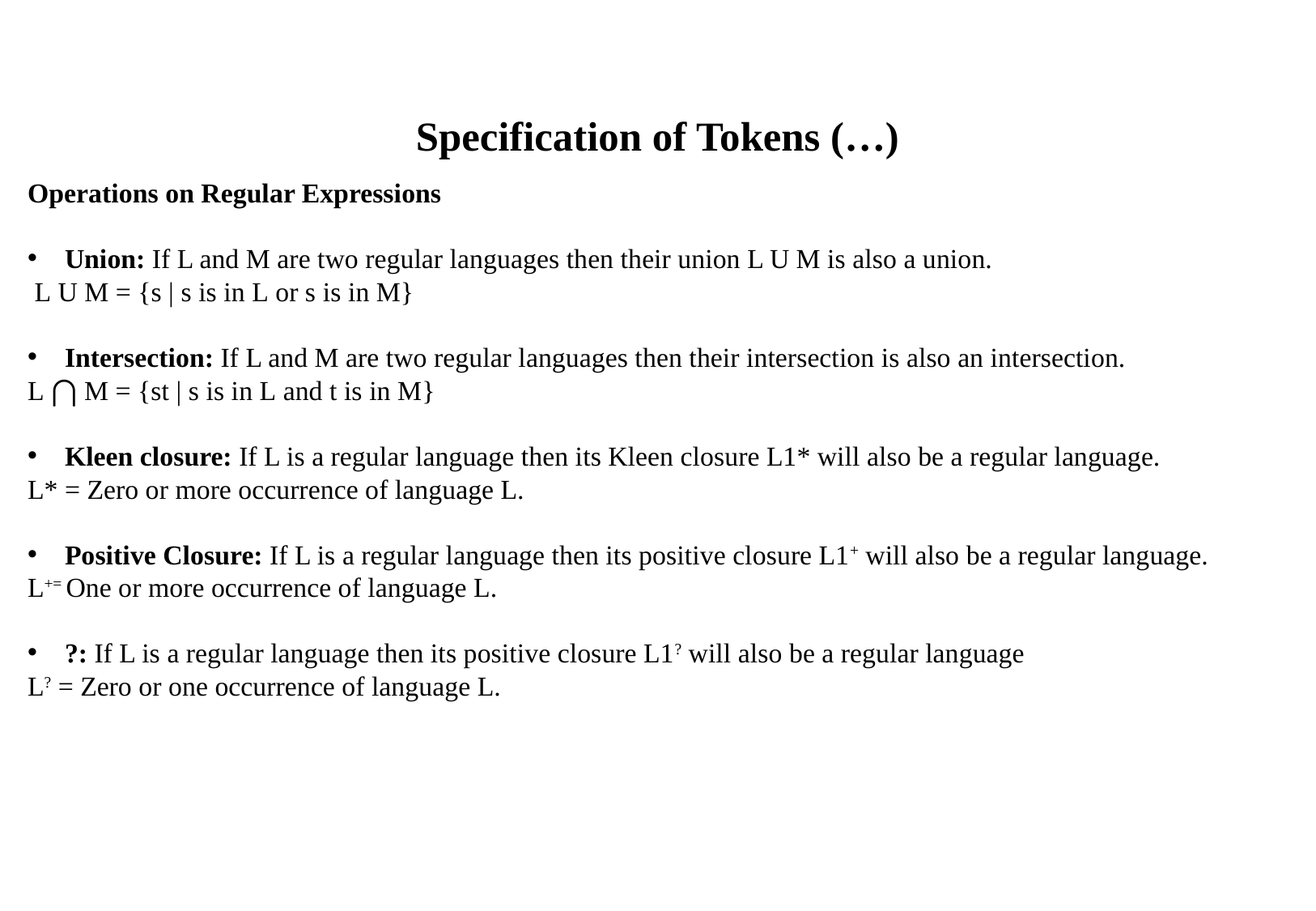

# Specification of Tokens (…)
Operations on Regular Expressions

Union: If L and M are two regular languages then their union L U M is also a union.
 L U M = {s | s is in L or s is in M}

Intersection: If L and M are two regular languages then their intersection is also an intersection.
L ⋂ M = {st | s is in L and t is in M}

Kleen closure: If L is a regular language then its Kleen closure L1* will also be a regular language.
L* = Zero or more occurrence of language L.

Positive Closure: If L is a regular language then its positive closure L1+ will also be a regular language.
L+= One or more occurrence of language L.

?: If L is a regular language then its positive closure L1? will also be a regular language
L? = Zero or one occurrence of language L.